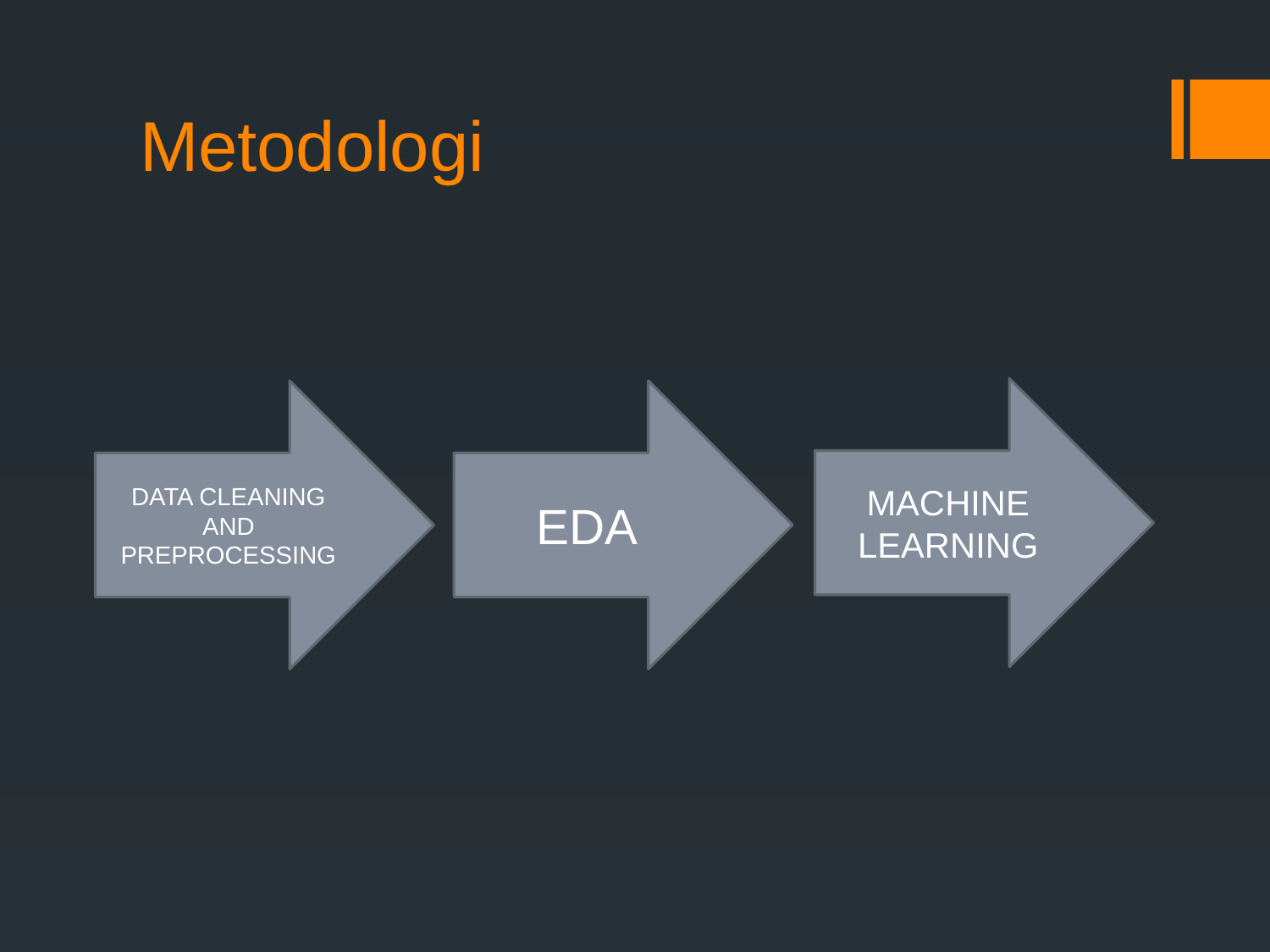

Metodologi
MACHINE LEARNING
DATA CLEANING AND PREPROCESSING
EDA